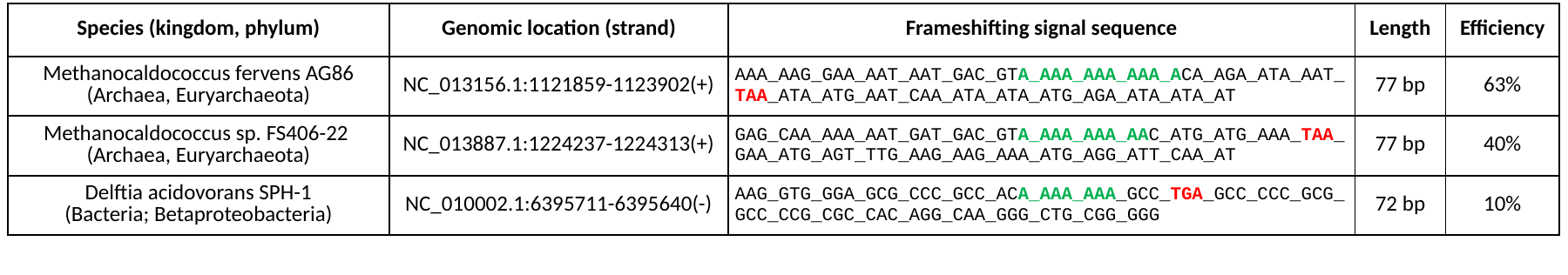

| Species (kingdom, phylum) | Genomic location (strand) | Frameshifting signal sequence | Length | Efficiency |
| --- | --- | --- | --- | --- |
| Methanocaldococcus fervens AG86 (Archaea, Euryarchaeota) | NC\_013156.1:1121859-1123902(+) | AAA\_AAG\_GAA\_AAT\_AAT\_GAC\_GTA\_AAA\_AAA\_AAA\_ACA\_AGA\_ATA\_AAT\_TAA\_ATA\_ATG\_AAT\_CAA\_ATA\_ATA\_ATG\_AGA\_ATA\_ATA\_AT | 77 bp | 63% |
| Methanocaldococcus sp. FS406-22 (Archaea, Euryarchaeota) | NC\_013887.1:1224237-1224313(+) | GAG\_CAA\_AAA\_AAT\_GAT\_GAC\_GTA\_AAA\_AAA\_AAC\_ATG\_ATG\_AAA\_TAA\_GAA\_ATG\_AGT\_TTG\_AAG\_AAG\_AAA\_ATG\_AGG\_ATT\_CAA\_AT | 77 bp | 40% |
| Delftia acidovorans SPH-1 (Bacteria; Betaproteobacteria) | NC\_010002.1:6395711-6395640(-) | AAG\_GTG\_GGA\_GCG\_CCC\_GCC\_ACA\_AAA\_AAA\_GCC\_TGA\_GCC\_CCC\_GCG\_GCC\_CCG\_CGC\_CAC\_AGG\_CAA\_GGG\_CTG\_CGG\_GGG | 72 bp | 10% |